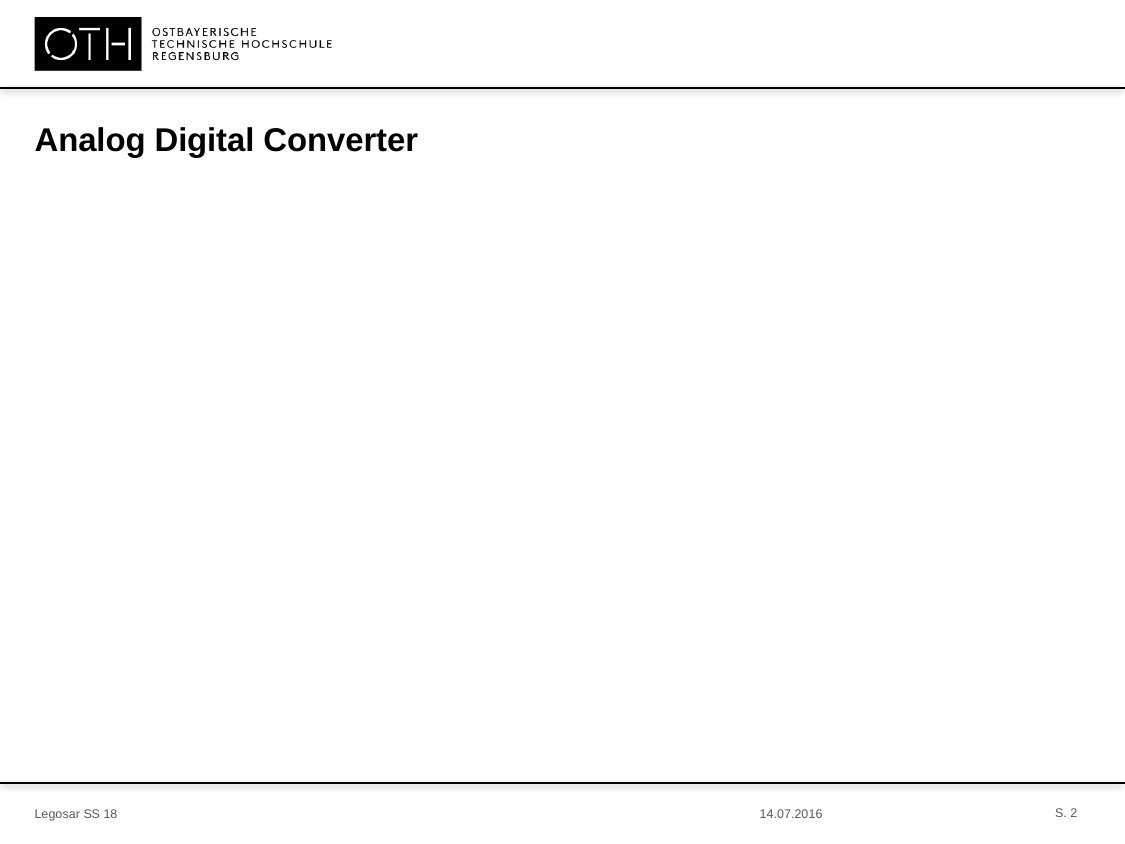

#
Analog Digital Converter

S. 2
Legosar SS 18
14.07.2016